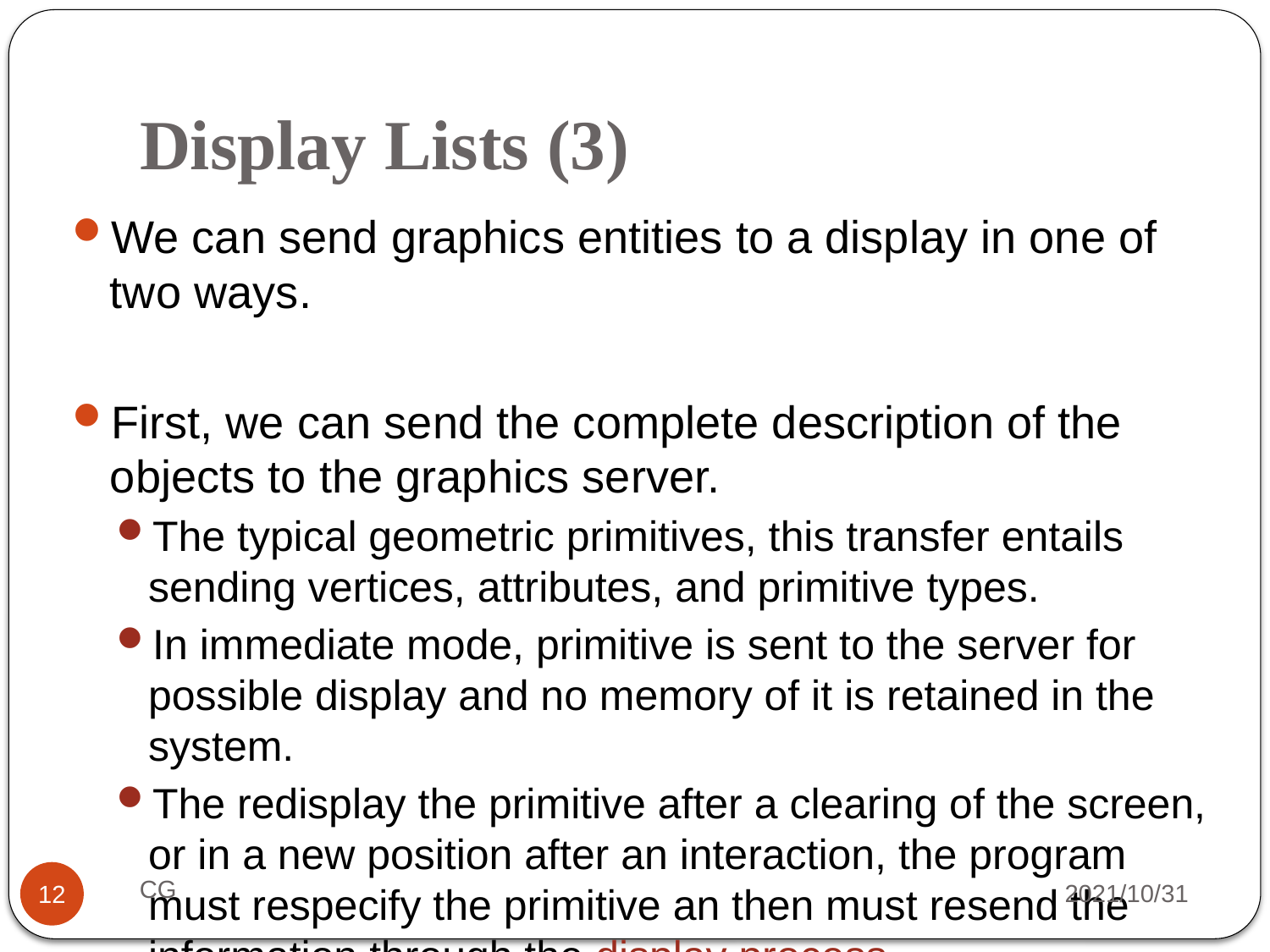

# Display Lists (3)
We can send graphics entities to a display in one of two ways.

First, we can send the complete description of the objects to the graphics server.
The typical geometric primitives, this transfer entails sending vertices, attributes, and primitive types.
In immediate mode, primitive is sent to the server for possible display and no memory of it is retained in the system.
The redisplay the primitive after a clearing of the screen, or in a new position after an interaction, the program must respecify the primitive an then must resend the information through the display process.
CG
2021/10/31
12